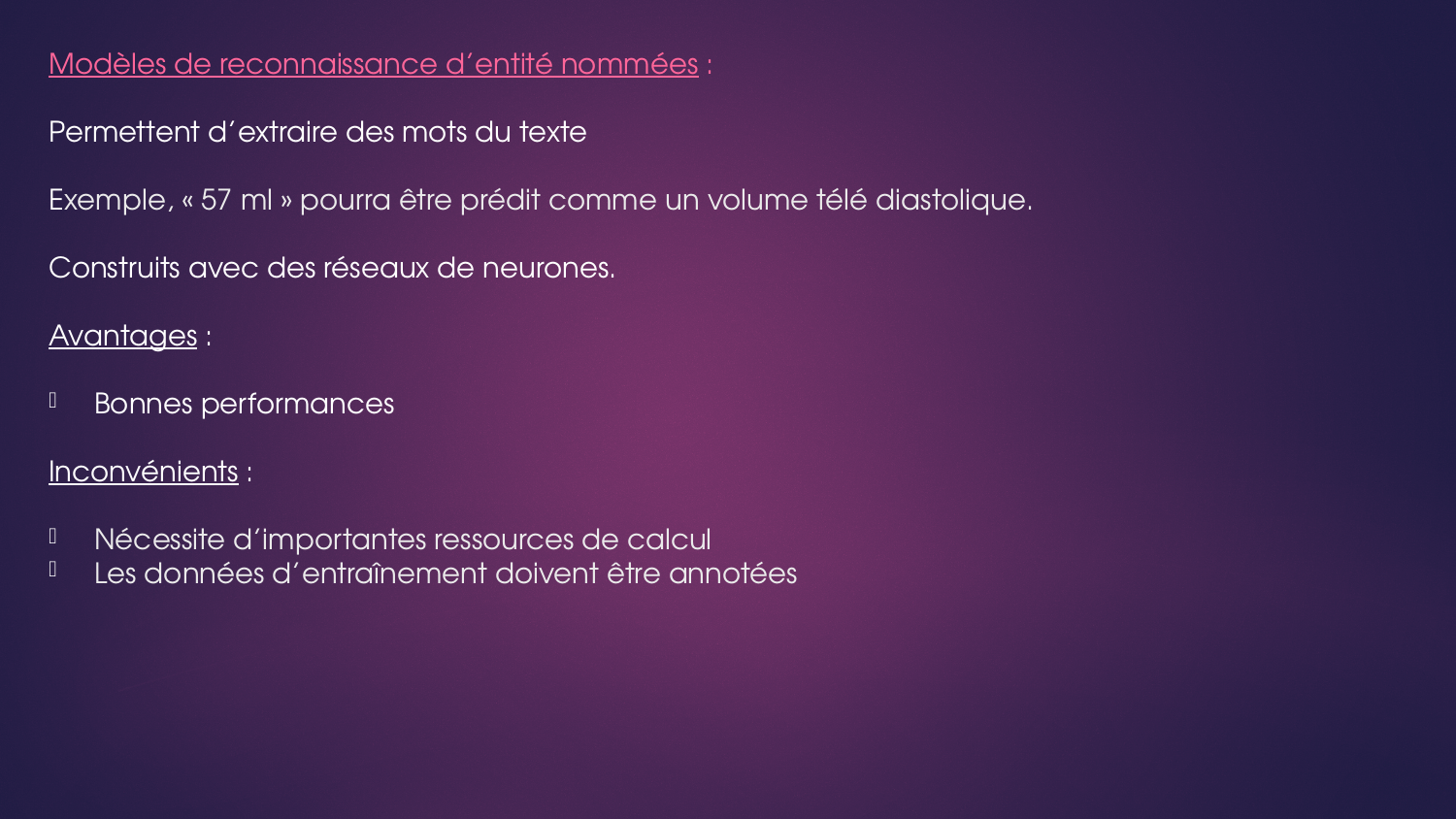

Modèles de reconnaissance d’entité nommées :

Permettent d’extraire des mots du texte

Exemple, « 57 ml » pourra être prédit comme un volume télé diastolique.

Construits avec des réseaux de neurones.

Avantages :

Bonnes performances

Inconvénients :

Nécessite d’importantes ressources de calcul
Les données d’entraînement doivent être annotées